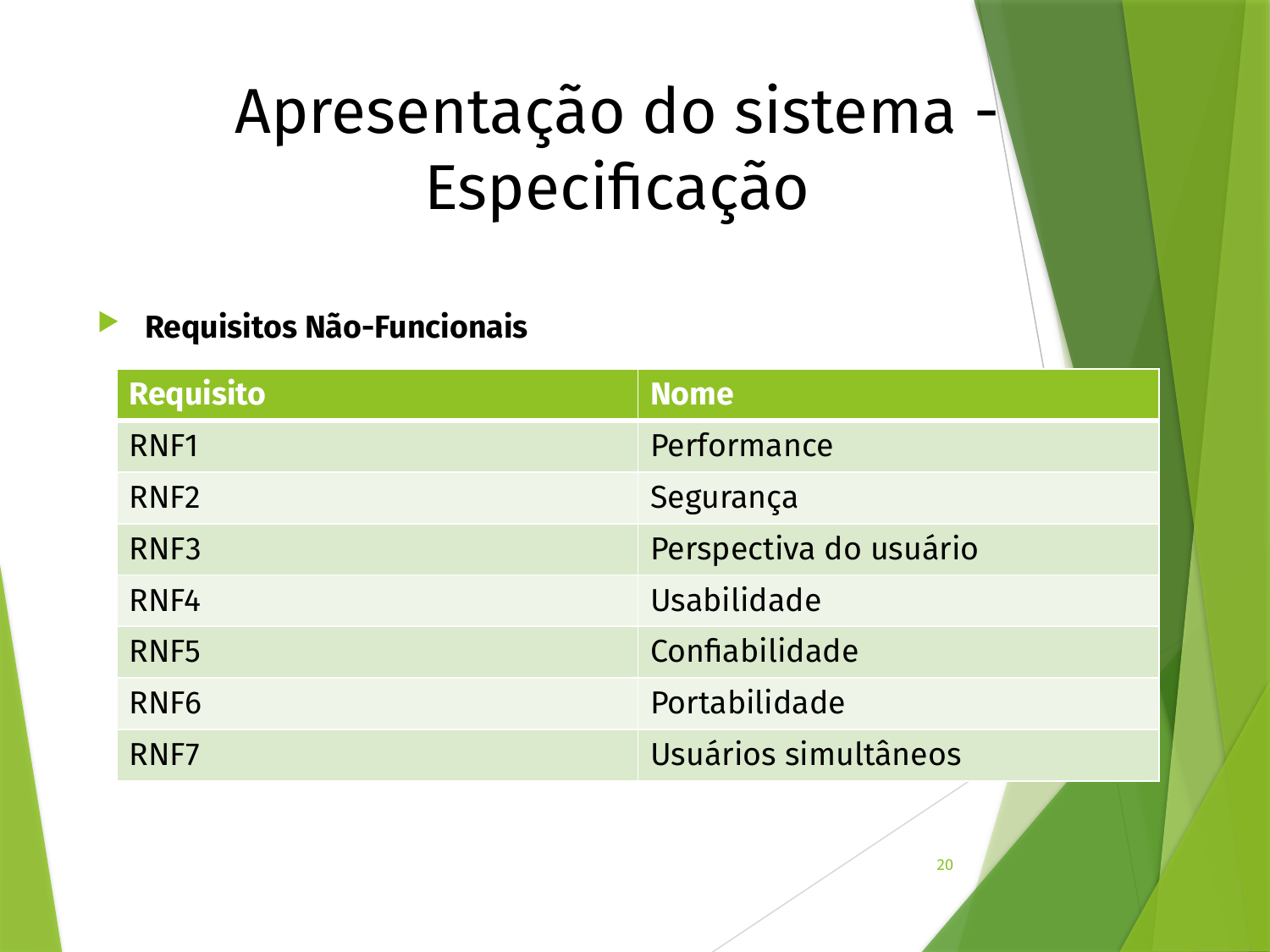

# Apresentação do sistema - Especificação
Requisitos Não-Funcionais

| Requisito | Nome |
| --- | --- |
| RNF1 | Performance |
| RNF2 | Segurança |
| RNF3 | Perspectiva do usuário |
| RNF4 | Usabilidade |
| RNF5 | Confiabilidade |
| RNF6 | Portabilidade |
| RNF7 | Usuários simultâneos |
20